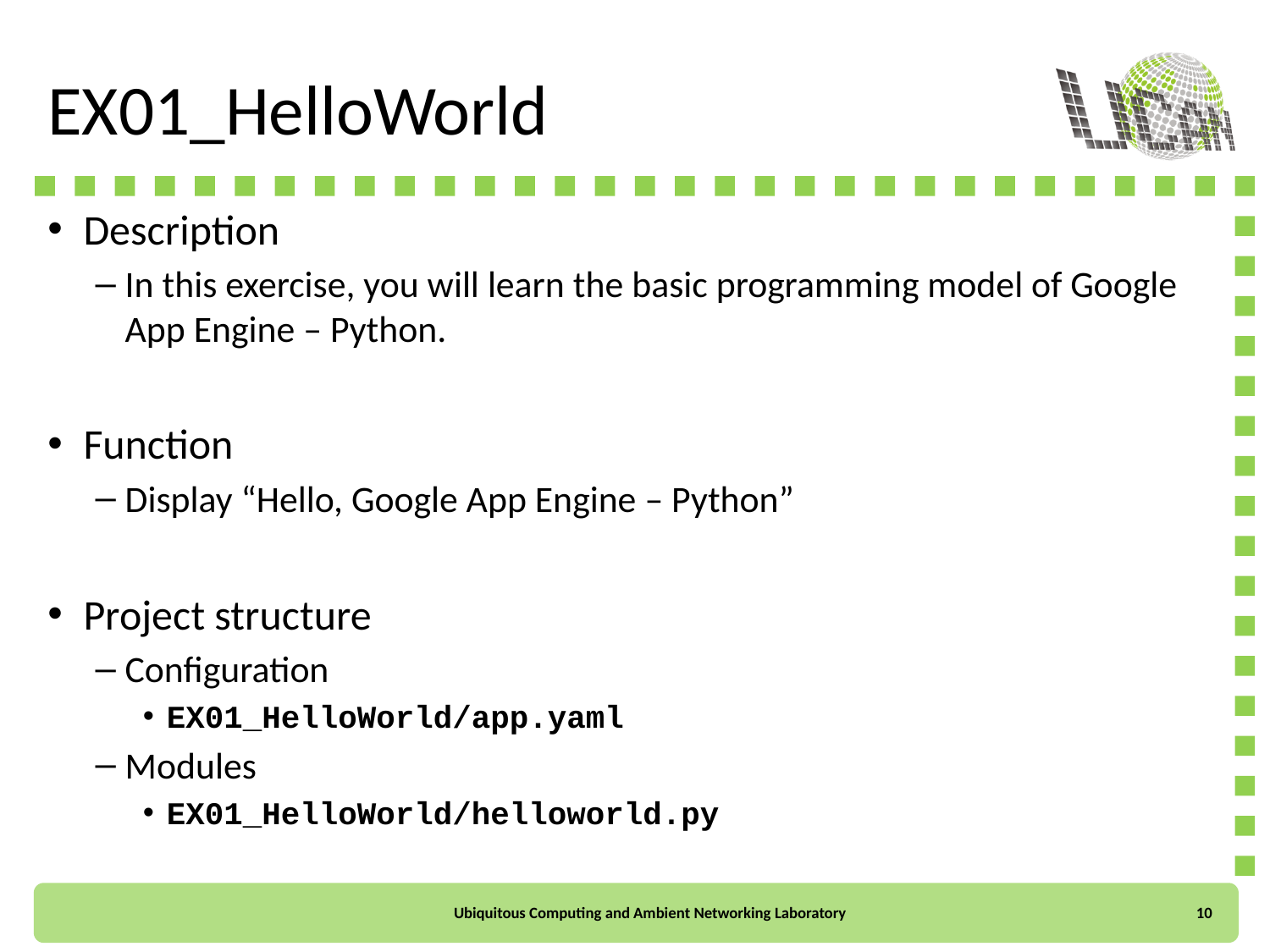

# EX01_HelloWorld
Description
In this exercise, you will learn the basic programming model of Google App Engine – Python.

Function
Display “Hello, Google App Engine – Python”

Project structure
Configuration
EX01_HelloWorld/app.yaml
Modules
EX01_HelloWorld/helloworld.py

10
Ubiquitous Computing and Ambient Networking Laboratory